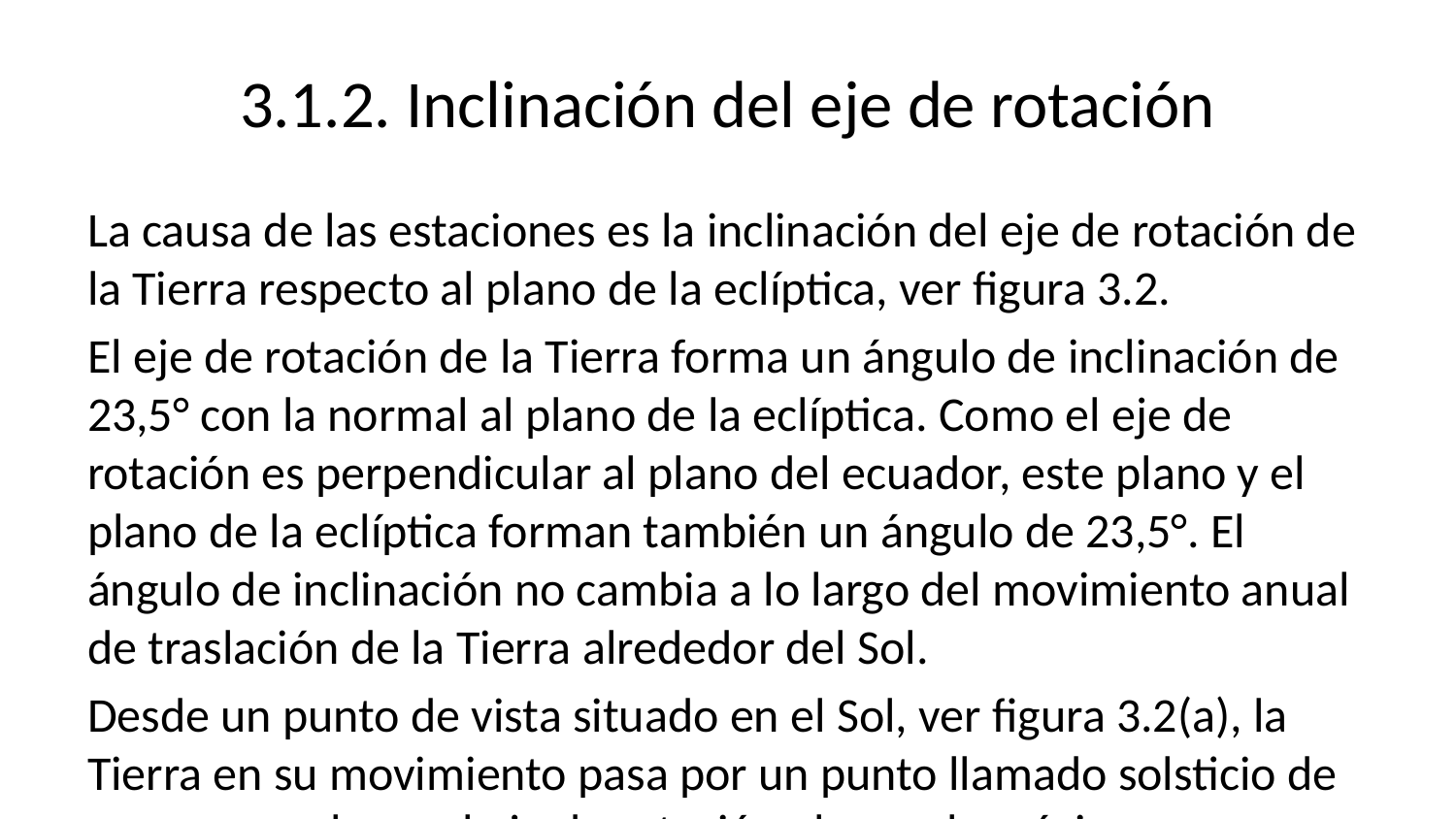

# 3.1.2. Inclinación del eje de rotación
La causa de las estaciones es la inclinación del eje de rotación de la Tierra respecto al plano de la eclíptica, ver figura 3.2.
El eje de rotación de la Tierra forma un ángulo de inclinación de 23,5° con la normal al plano de la eclíptica. Como el eje de rotación es perpendicular al plano del ecuador, este plano y el plano de la eclíptica forman también un ángulo de 23,5°. El ángulo de inclinación no cambia a lo largo del movimiento anual de traslación de la Tierra alrededor del Sol.
Desde un punto de vista situado en el Sol, ver figura 3.2(a), la Tierra en su movimiento pasa por un punto llamado solsticio de verano, en el que el eje de rotación alcanza la máxima inclinación respecto a Sol (21 de junio). Esta inclinación respecto al Sol va disminuyendo hasta llegar a otro punto, el solsticio de invierno, en el que es el Polo Sur el que mira hacia el Sol (21 de diciembre). Entre ambos puntos hay otros dos puntos llamados equinoccios (21 de marzo y 21 de septiembre) en los que el eje no está inclinado hacia el Sol.
Visto desde la superficie terrestre, figura 3.2(b), lo que se observa es que la declinación solar varía a lo largo del año. Recordemos que la declinación solar δs es el ángulo que forma la línea que une los centros de la Tierra y el Sol y su proyección sobre el ecuador. Desde su valor máximo en el solsticio de verano, donde δs = 23,5°, la declinación solar disminuye continuamente hasta llegar su valor mínimo, δs = -23,5°, en el solsticio de invierno. En función de la declinación, los equinoccios son los puntos de la órbita en los que δs = 0°. Cuando la declinación pasa de positiva a negativa se denomina equinoccio de otoño y en el paso de declinación negativa a positiva, equinoccio de primavera.
Es posible que sea más fácil entender la relación entre las estaciones y la inclinación en el caso extremo del planeta Urano, cuyo eje de rotación está inclinado casi 90° respecto a la normal al plano de su órbita, ver figura 3.3. En cada solsticio, uno de los polos queda orientado hacia el Sol de manera que el hemisferio correspondiente queda completamente iluminado durante todo el día, mientras que es de noche en todo el hemisferio opuesto. Sin embargo, en los equinoccios, al igual que ocurre en la Tierra, el Sol pasa por el plano del ecuador y el día y la noche tienen la misma duración.
El caso de Mercurio es el otro extremo, en el que la inclinación es aproximadamente igual a 0°. En este caso, en cualquier lugar del planeta y durante todo el año, los días y las noches tienen la misma duración.
La Tierra, con una inclinación de 23,5°, presenta una situación intermedia entre los casos extremos de Mercurio y Urano. Alrededor del polo norte hay una región limitada por el círculo polar ártico tal que, para latitudes superiores no se pone el Sol durante el solsticio de verano y no sale el Sol durante el solsticio de invierno. Igualmente, en el Polo Sur se define el círculo polar antártico como el paralelo tal que para latitudes superiores el Sol no se pone durante el solsticio de invierno y no sale en el solsticio de verano. Los círculos polares son paralelos de latitud 66,5° N y S.
Como la declinación solar cambia a lo largo del año pasando de ±23,45° en los solsticios a 0° en los equinoccios, en cualquier otro día del año se puede aproximar por la ecuación
[ = 23,45° () ]
donde n es el día del año. Dado que el solsticio puede ocurrir el 21 o 22 de junio, n se elije de manera que el día n = 173 coincida con el solsticio de verano.